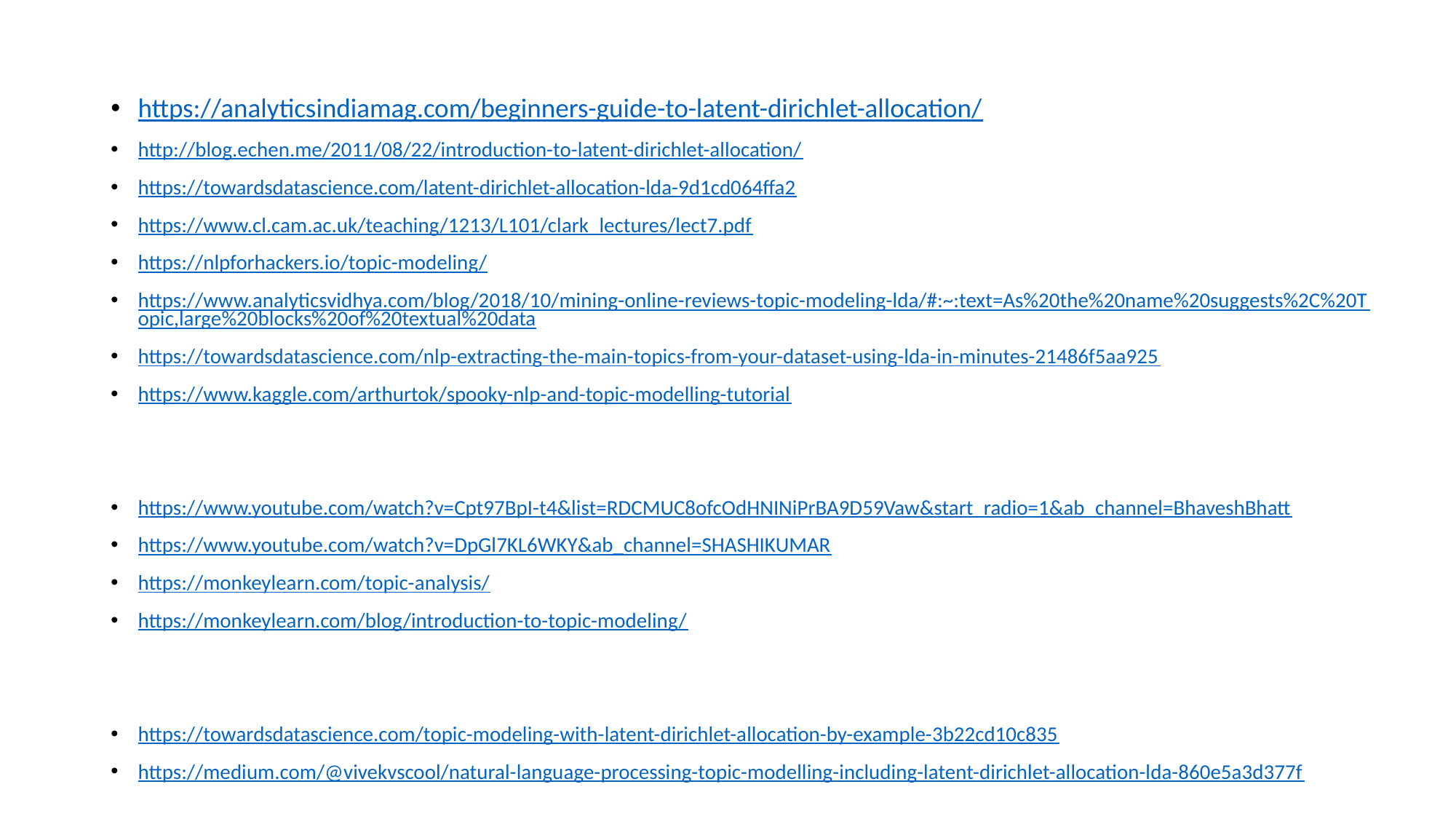

https://analyticsindiamag.com/beginners-guide-to-latent-dirichlet-allocation/
http://blog.echen.me/2011/08/22/introduction-to-latent-dirichlet-allocation/
https://towardsdatascience.com/latent-dirichlet-allocation-lda-9d1cd064ffa2
https://www.cl.cam.ac.uk/teaching/1213/L101/clark_lectures/lect7.pdf
https://nlpforhackers.io/topic-modeling/
https://www.analyticsvidhya.com/blog/2018/10/mining-online-reviews-topic-modeling-lda/#:~:text=As%20the%20name%20suggests%2C%20Topic,large%20blocks%20of%20textual%20data
https://towardsdatascience.com/nlp-extracting-the-main-topics-from-your-dataset-using-lda-in-minutes-21486f5aa925
https://www.kaggle.com/arthurtok/spooky-nlp-and-topic-modelling-tutorial

https://www.youtube.com/watch?v=Cpt97BpI-t4&list=RDCMUC8ofcOdHNINiPrBA9D59Vaw&start_radio=1&ab_channel=BhaveshBhatt
https://www.youtube.com/watch?v=DpGl7KL6WKY&ab_channel=SHASHIKUMAR
https://monkeylearn.com/topic-analysis/
https://monkeylearn.com/blog/introduction-to-topic-modeling/

https://towardsdatascience.com/topic-modeling-with-latent-dirichlet-allocation-by-example-3b22cd10c835
https://medium.com/@vivekvscool/natural-language-processing-topic-modelling-including-latent-dirichlet-allocation-lda-860e5a3d377f